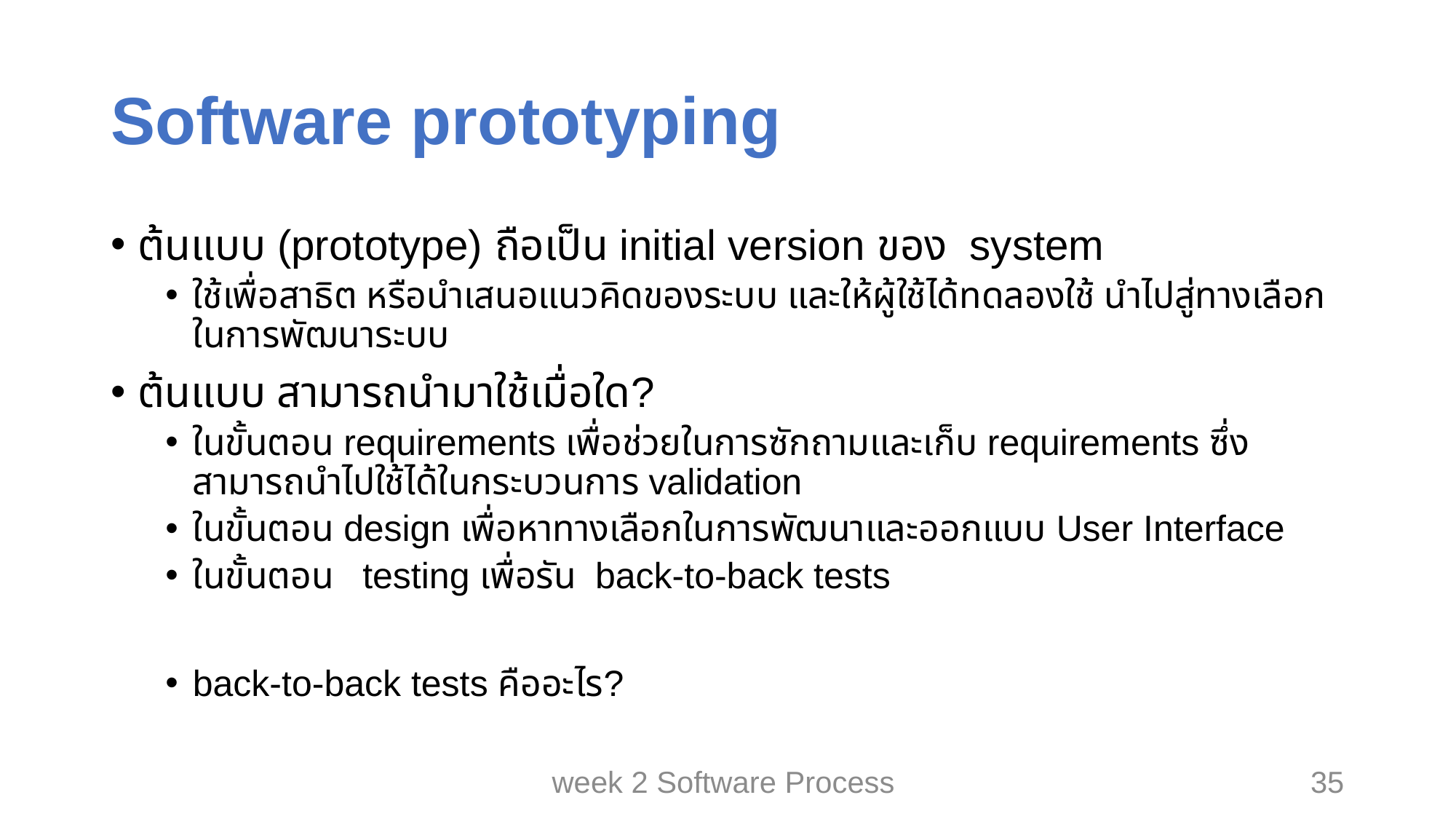

# Software prototyping
ต้นแบบ (prototype) ถือเป็น initial version ของ  system
ใช้เพื่อสาธิต หรือนำเสนอแนวคิดของระบบ และให้ผู้ใช้ได้ทดลองใช้ นำไปสู่ทางเลือกในการพัฒนาระบบ
ต้นแบบ สามารถนำมาใช้เมื่อใด?
ในขั้นตอน requirements เพื่อช่วยในการซักถามและเก็บ requirements ซึ่งสามารถนำไปใช้ได้ในกระบวนการ validation
ในขั้นตอน design เพื่อหาทางเลือกในการพัฒนาและออกแบบ User Interface
ในขั้นตอน   testing เพื่อรัน  back-to-back tests

back-to-back tests คืออะไร?
week 2 Software Process
35